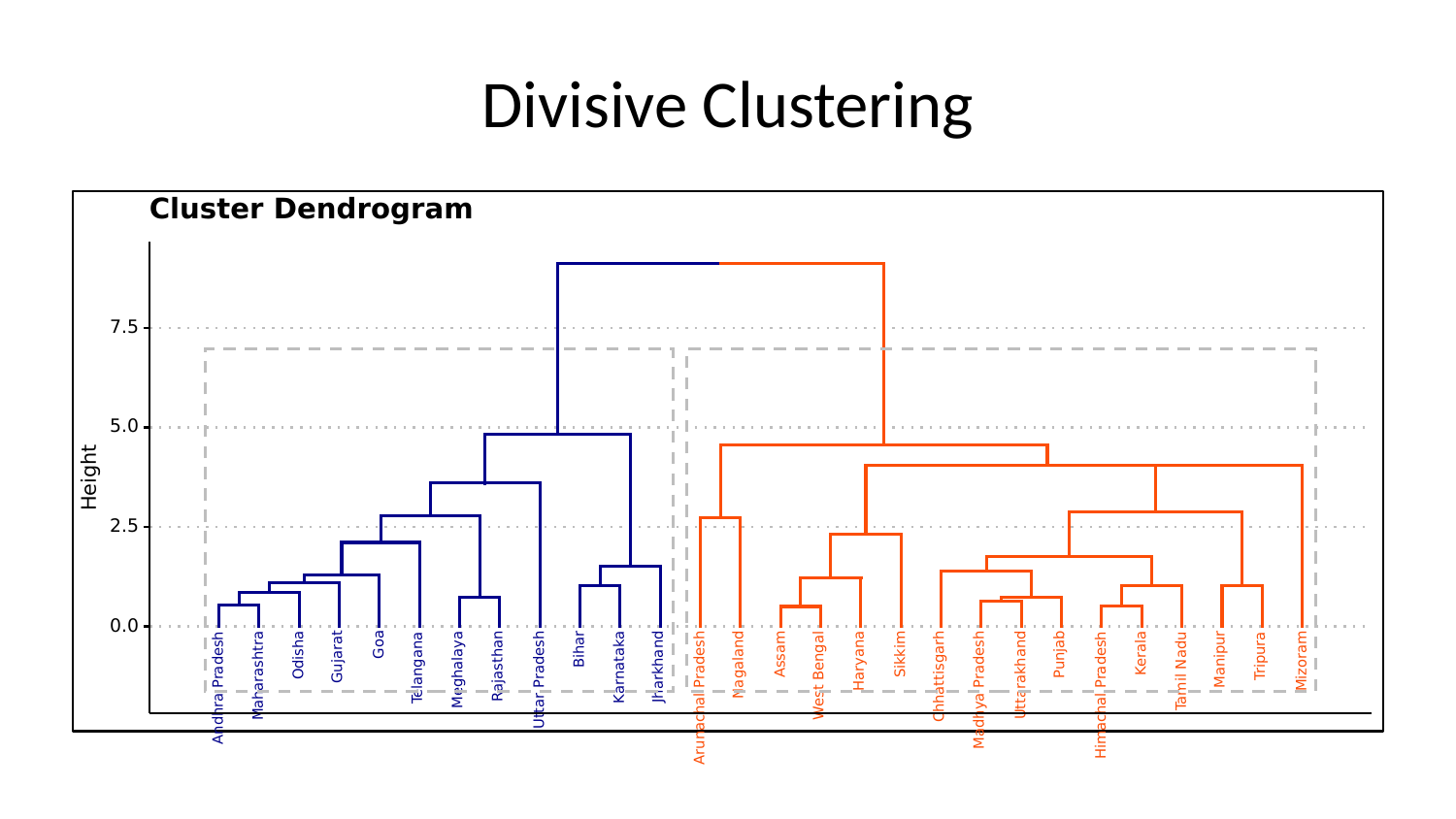

# Divisive Clustering

Cluster Dendrogram

7.5

5.0

Height

2.5

0.0

Goa
Bihar
Kerala
Punjab
Sikkim
Assam
Tripura
Odisha
Gujarat
Manipur
Haryana
Mizoram
Nagaland
Rajasthan
Jharkhand
Telangana
Karnataka
Meghalaya
Tamil Nadu
West Bengal
Uttarakhand
Chhattisgarh
Maharashtra
Uttar Pradesh
Andhra Pradesh
Madhya Pradesh
Himachal Pradesh
Arunachal Pradesh